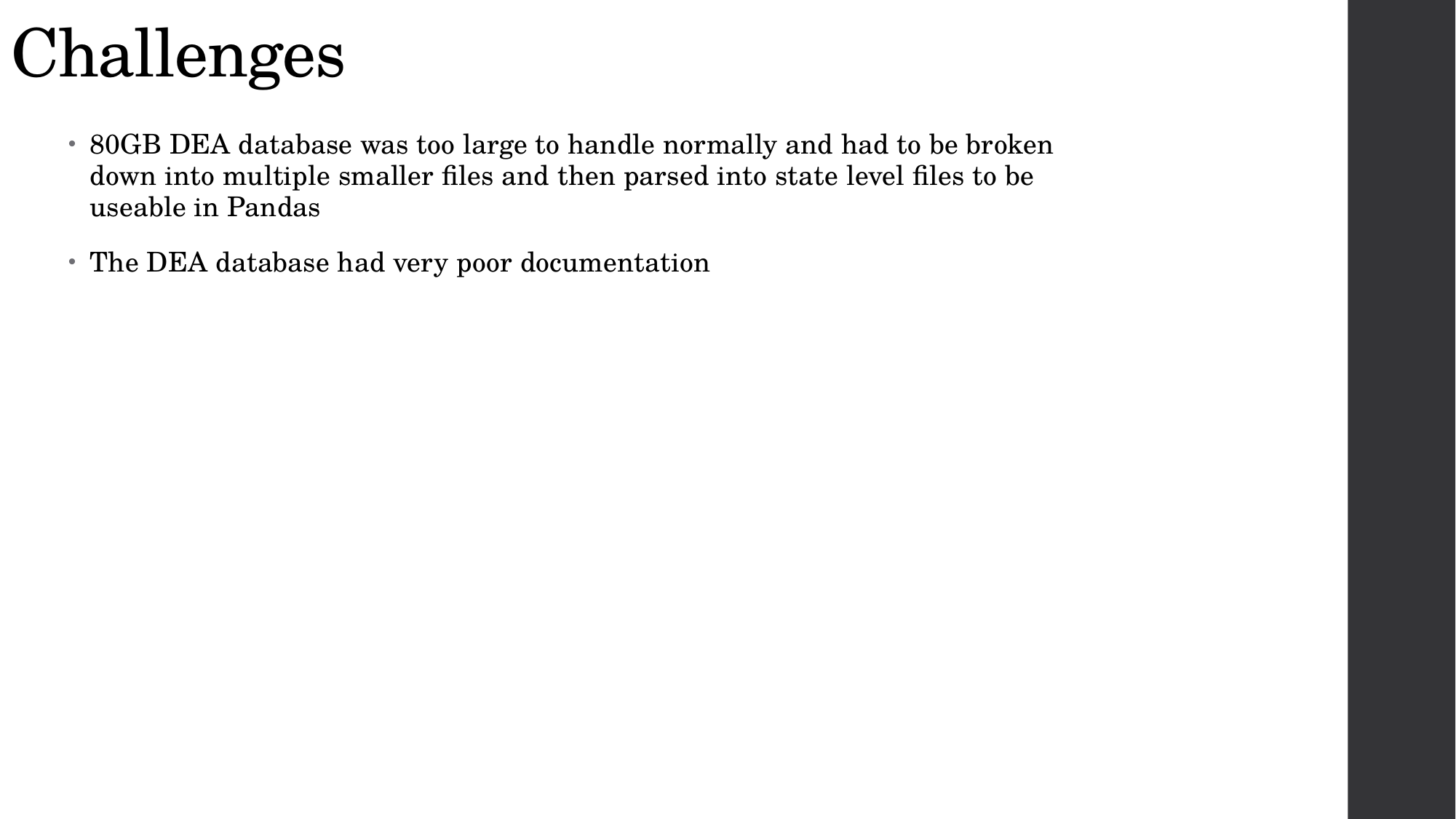

# Challenges
80GB DEA database was too large to handle normally and had to be broken down into multiple smaller files and then parsed into state level files to be useable in Pandas
The DEA database had very poor documentation